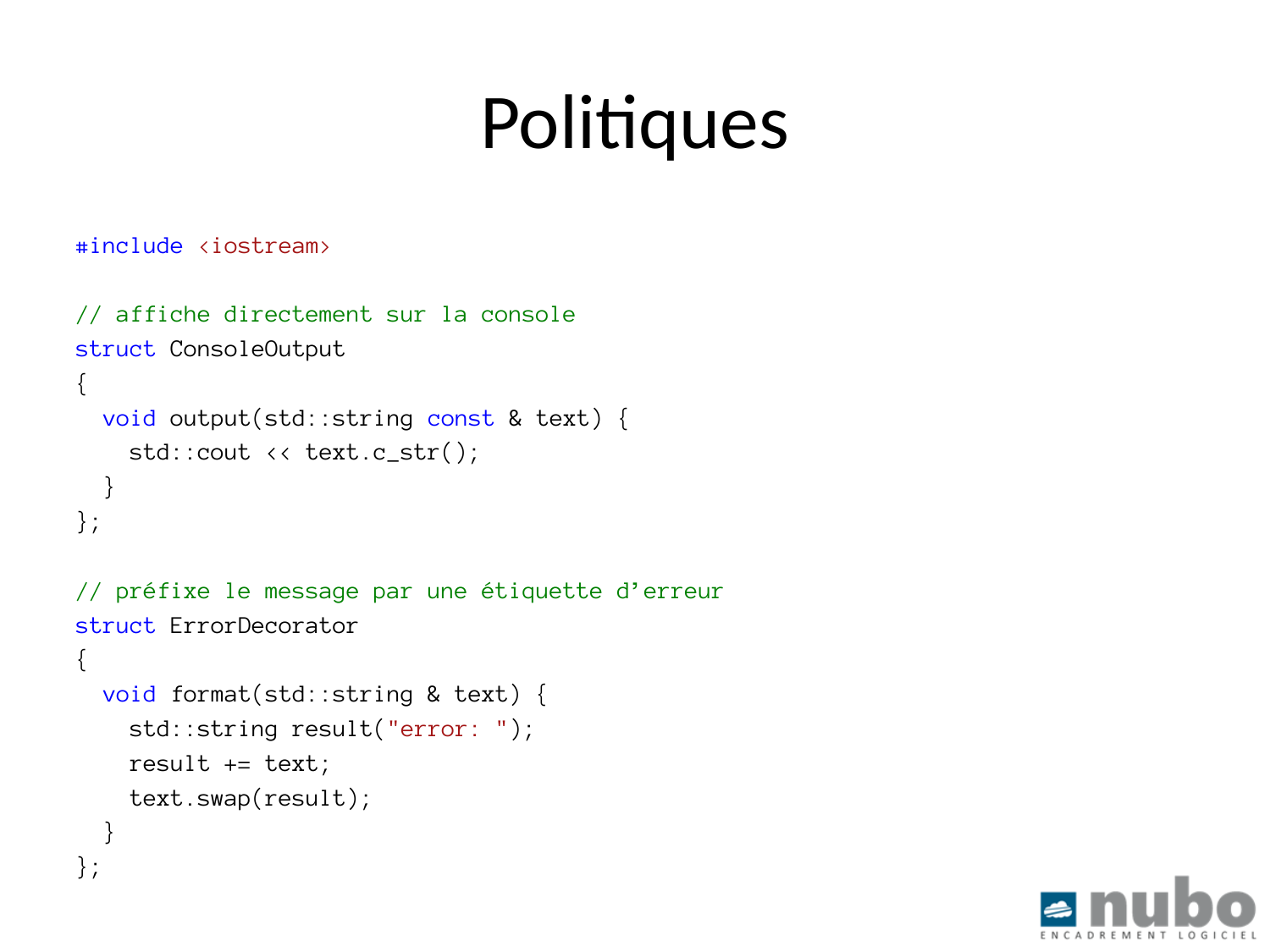

# Politiques
#include <iostream>

// affiche directement sur la console
struct ConsoleOutput
{
  void output(std::string const & text) {
    std::cout << text.c_str();
  }
};

// préfixe le message par une étiquette d’erreur
struct ErrorDecorator
{
  void format(std::string & text) {
    std::string result("error: ");
    result += text;
    text.swap(result);
  }
};